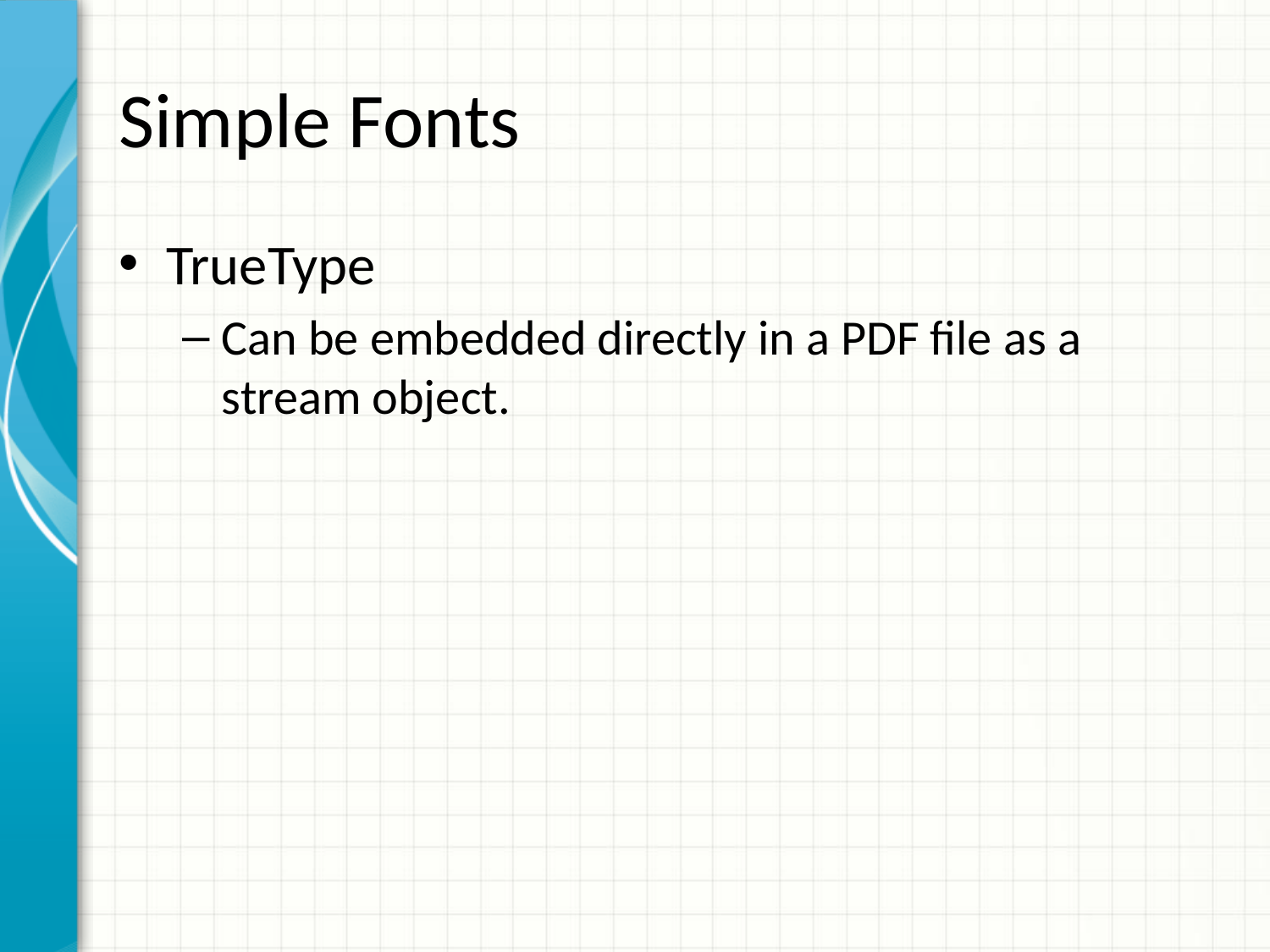

# Simple Fonts
TrueType
Can be embedded directly in a PDF file as a stream object.